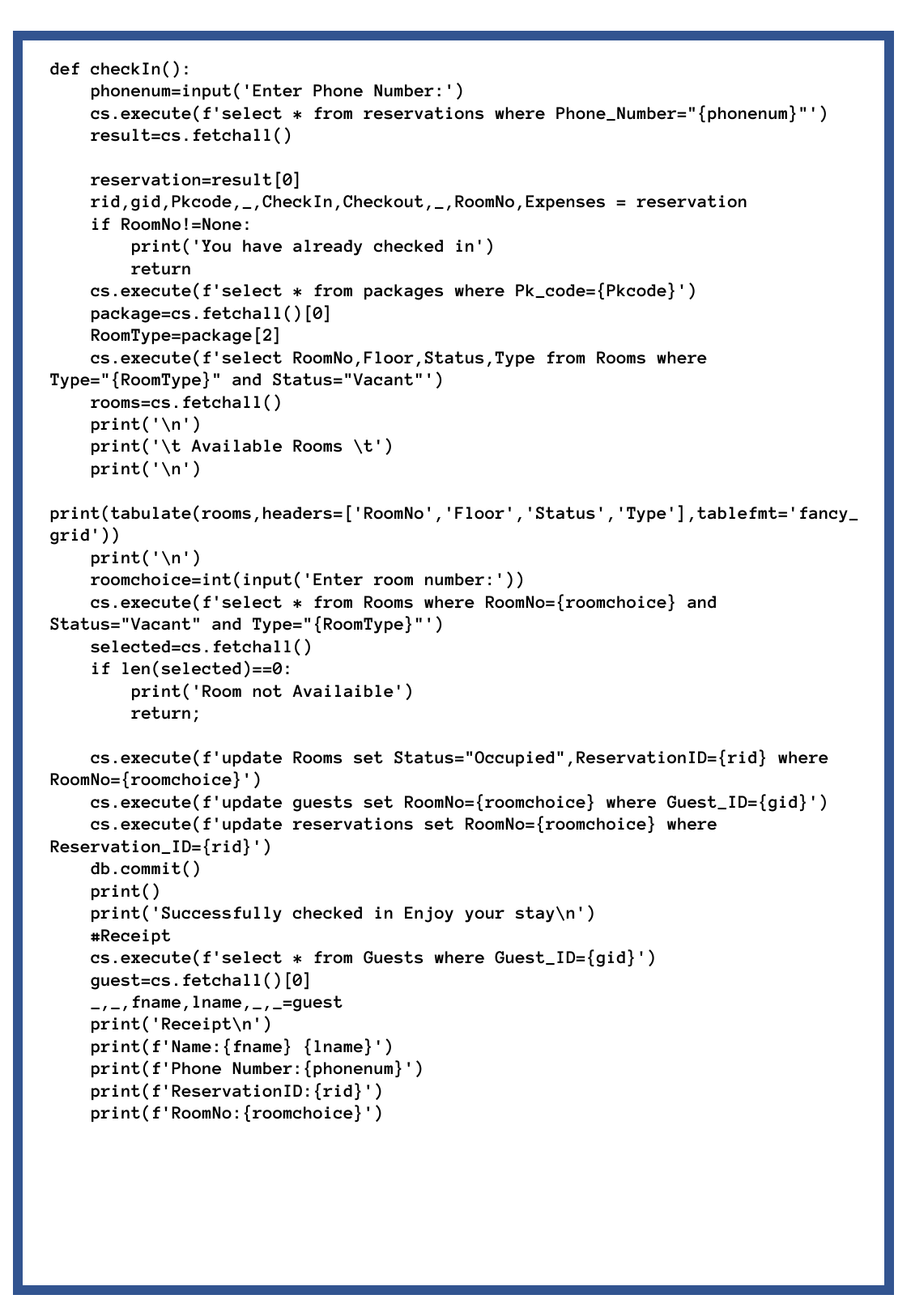

def checkIn():
    phonenum=input('Enter Phone Number:')
    cs.execute(f'select * from reservations where Phone_Number="{phonenum}"')
    result=cs.fetchall()

    reservation=result[0]
    rid,gid,Pkcode,_,CheckIn,Checkout,_,RoomNo,Expenses = reservation
    if RoomNo!=None:
        print('You have already checked in')
        return
    cs.execute(f'select * from packages where Pk_code={Pkcode}')
    package=cs.fetchall()[0]
    RoomType=package[2]
    cs.execute(f'select RoomNo,Floor,Status,Type from Rooms where Type="{RoomType}" and Status="Vacant"')
    rooms=cs.fetchall()
    print('\n')
    print('\t Available Rooms \t')
    print('\n')
    print(tabulate(rooms,headers=['RoomNo','Floor','Status','Type'],tablefmt='fancy_grid'))
    print('\n')
    roomchoice=int(input('Enter room number:'))
    cs.execute(f'select * from Rooms where RoomNo={roomchoice} and Status="Vacant" and Type="{RoomType}"')
    selected=cs.fetchall()
    if len(selected)==0:
        print('Room not Availaible')
        return;

    cs.execute(f'update Rooms set Status="Occupied",ReservationID={rid} where RoomNo={roomchoice}')
    cs.execute(f'update guests set RoomNo={roomchoice} where Guest_ID={gid}')
    cs.execute(f'update reservations set RoomNo={roomchoice} where Reservation_ID={rid}')
    db.commit()
    print()
    print('Successfully checked in Enjoy your stay\n')
    #Receipt
    cs.execute(f'select * from Guests where Guest_ID={gid}')
    guest=cs.fetchall()[0]
    _,_,fname,lname,_,_=guest
    print('Receipt\n')
    print(f'Name:{fname} {lname}')
    print(f'Phone Number:{phonenum}')
    print(f'ReservationID:{rid}')
    print(f'RoomNo:{roomchoice}')